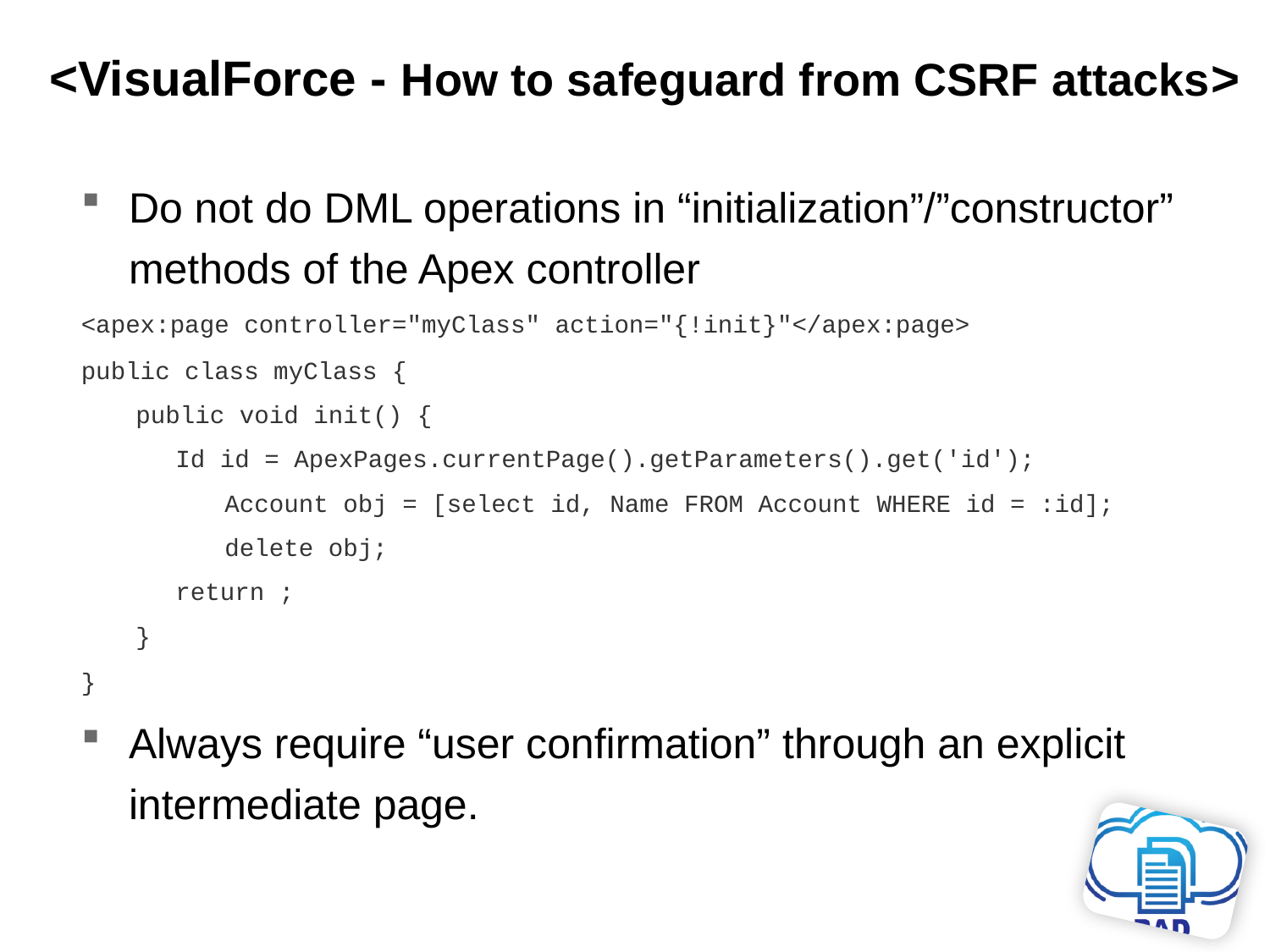

# <VisualForce - How to safeguard from CSRF attacks>
Do not do DML operations in “initialization”/”constructor” methods of the Apex controller
<apex:page controller="myClass" action="{!init}"</apex:page>
public class myClass {
public void init() {
	Id id = ApexPages.currentPage().getParameters().get('id');
      Account obj = [select id, Name FROM Account WHERE id = :id];
      delete obj;
	return ;
}
}
Always require “user confirmation” through an explicit intermediate page.